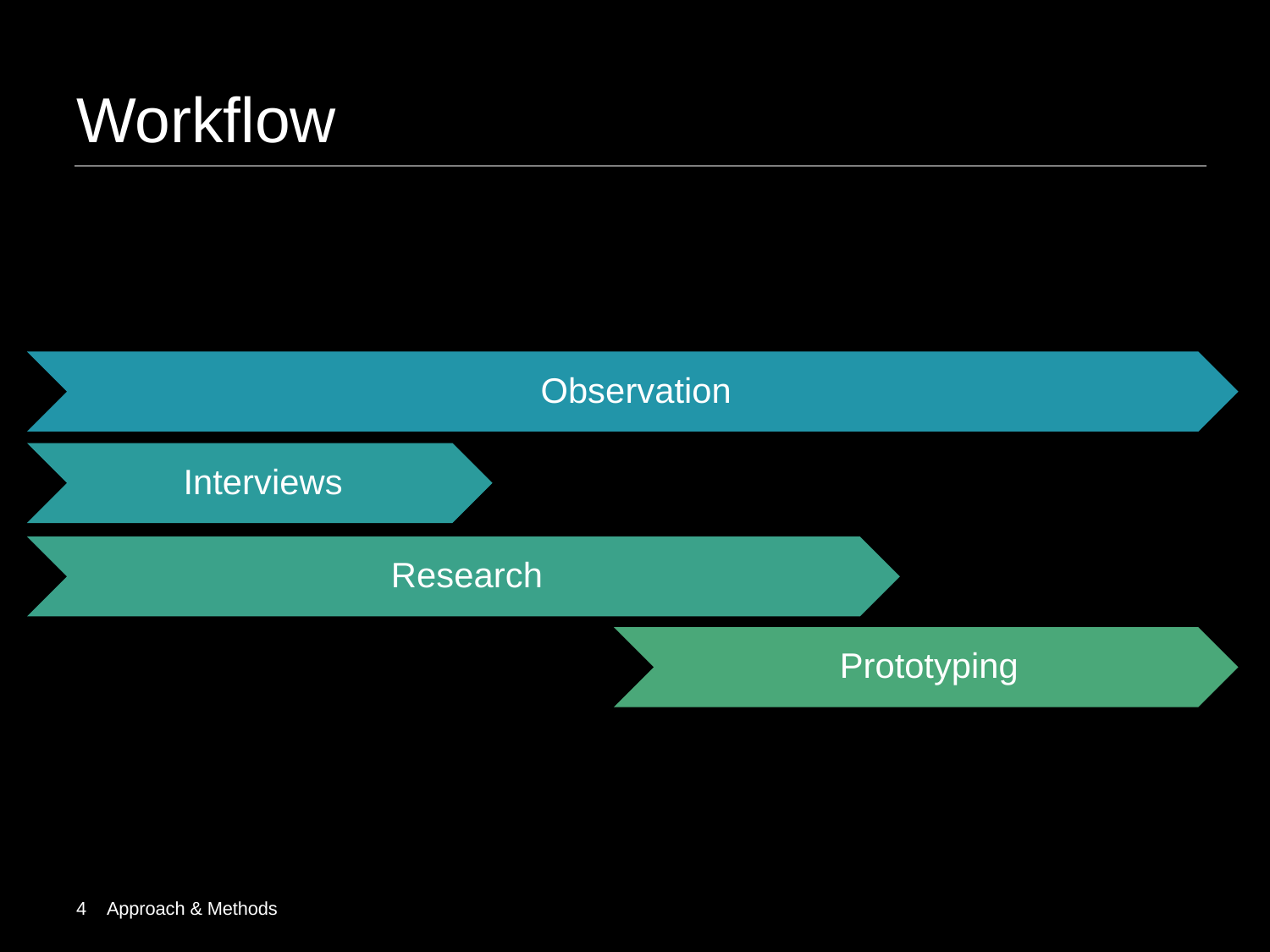

# Workflow

Observation

Interviews

Research

Prototyping
4    Approach & Methods